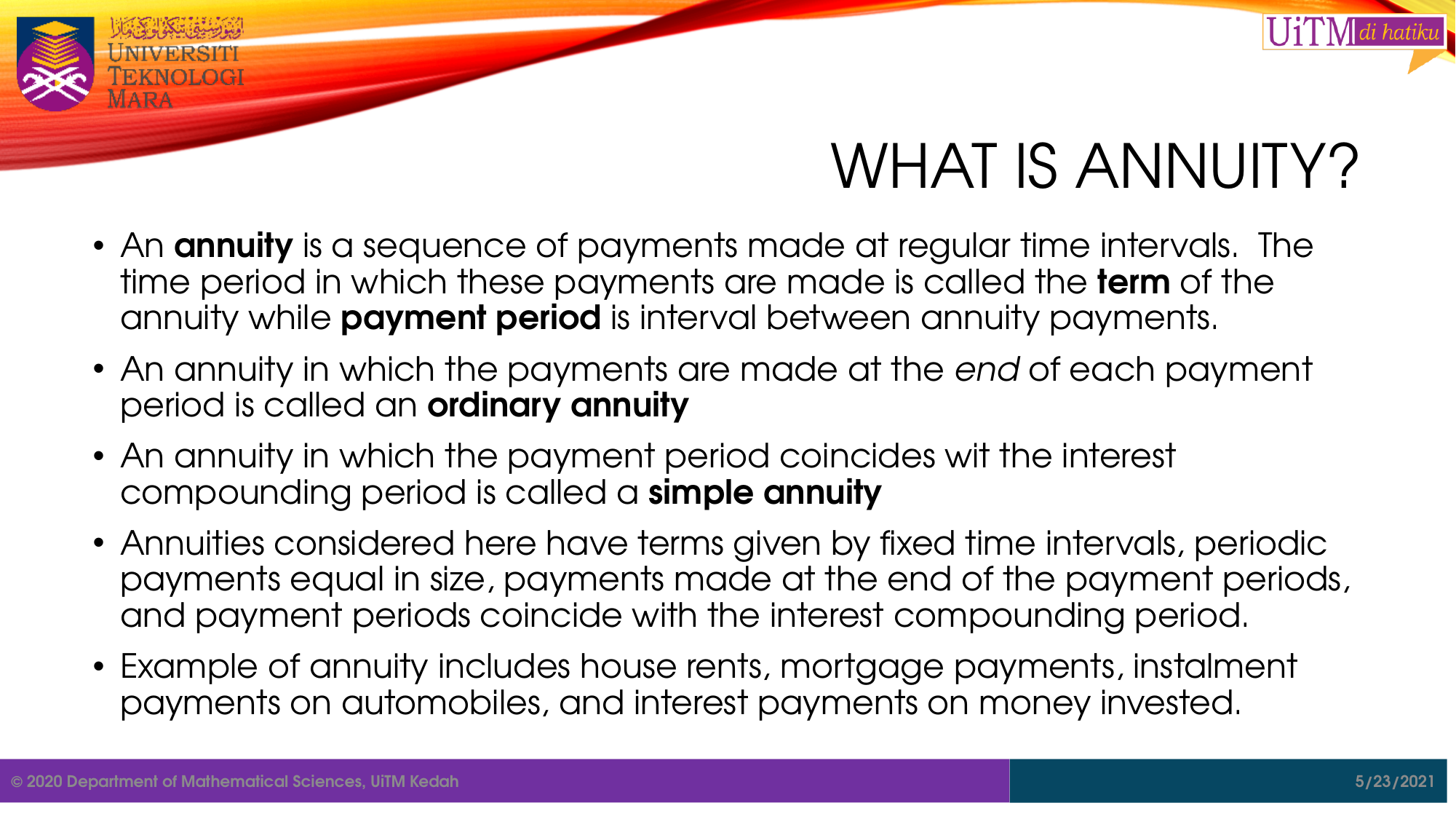

# What is Annuity?
An annuity is a sequence of payments made at regular time intervals.  The time period in which these payments are made is called the term of the annuity while payment period is interval between annuity payments.
An annuity in which the payments are made at the end of each payment period is called an ordinary annuity
An annuity in which the payment period coincides wit the interest compounding period is called a simple annuity
Annuities considered here have terms given by fixed time intervals, periodic payments equal in size, payments made at the end of the payment periods, and payment periods coincide with the interest compounding period.
Example of annuity includes house rents, mortgage payments, instalment payments on automobiles, and interest payments on money invested.